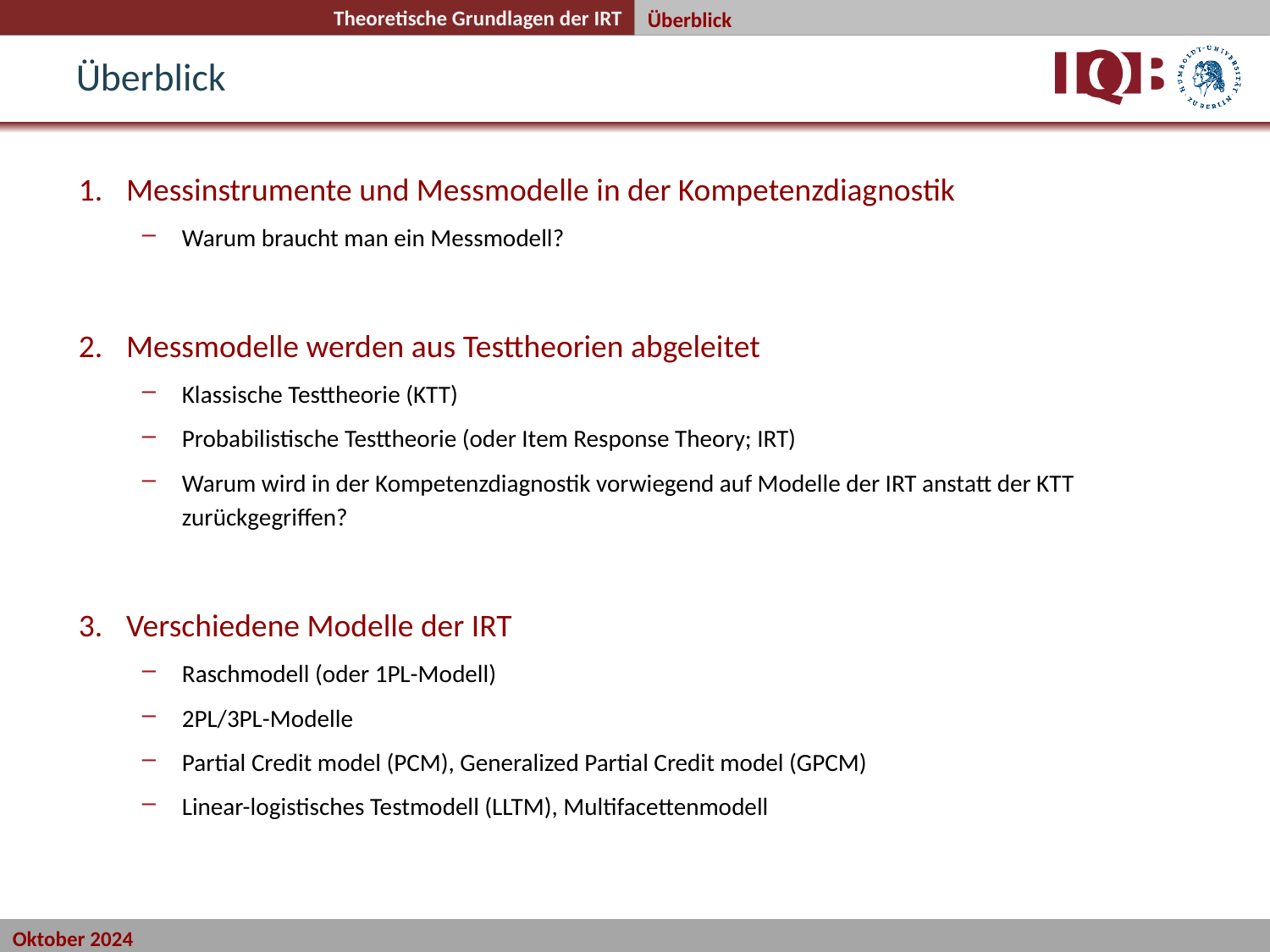

Überblick
Überblick
Messinstrumente und Messmodelle in der Kompetenzdiagnostik
Warum braucht man ein Messmodell?

Messmodelle werden aus Testtheorien abgeleitet
Klassische Testtheorie (KTT)
Probabilistische Testtheorie (oder Item Response Theory; IRT)
Warum wird in der Kompetenzdiagnostik vorwiegend auf Modelle der IRT anstatt der KTT zurückgegriffen?

Verschiedene Modelle der IRT
Raschmodell (oder 1PL-Modell)
2PL/3PL-Modelle
Partial Credit model (PCM), Generalized Partial Credit model (GPCM)
Linear-logistisches Testmodell (LLTM), Multifacettenmodell